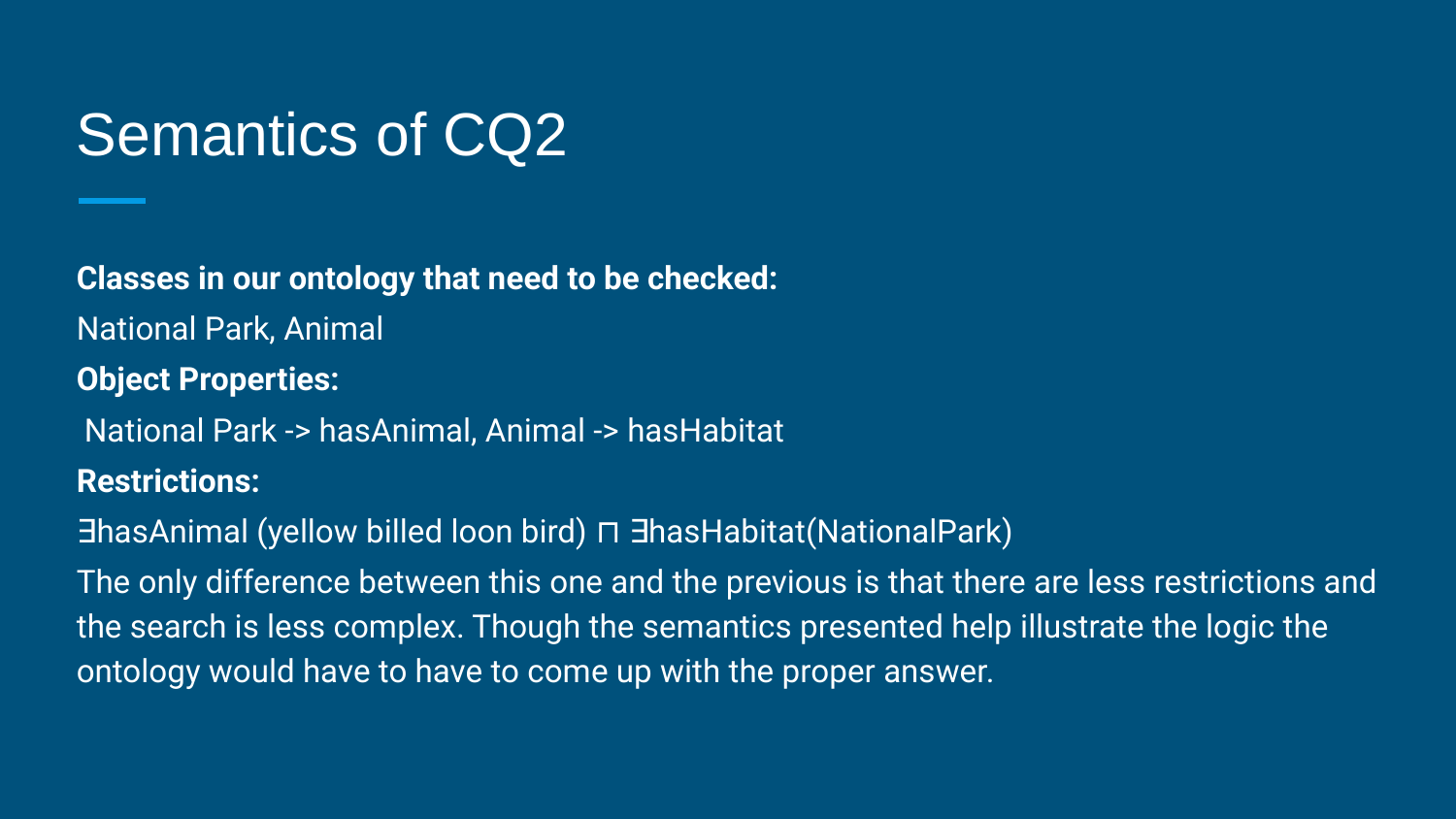

# Semantics of CQ2
Classes in our ontology that need to be checked:
National Park, Animal
Object Properties:
 National Park -> hasAnimal, Animal -> hasHabitat
Restrictions:
∃hasAnimal (yellow billed loon bird) ⊓ ∃hasHabitat(NationalPark)
The only difference between this one and the previous is that there are less restrictions and the search is less complex. Though the semantics presented help illustrate the logic the ontology would have to have to come up with the proper answer.